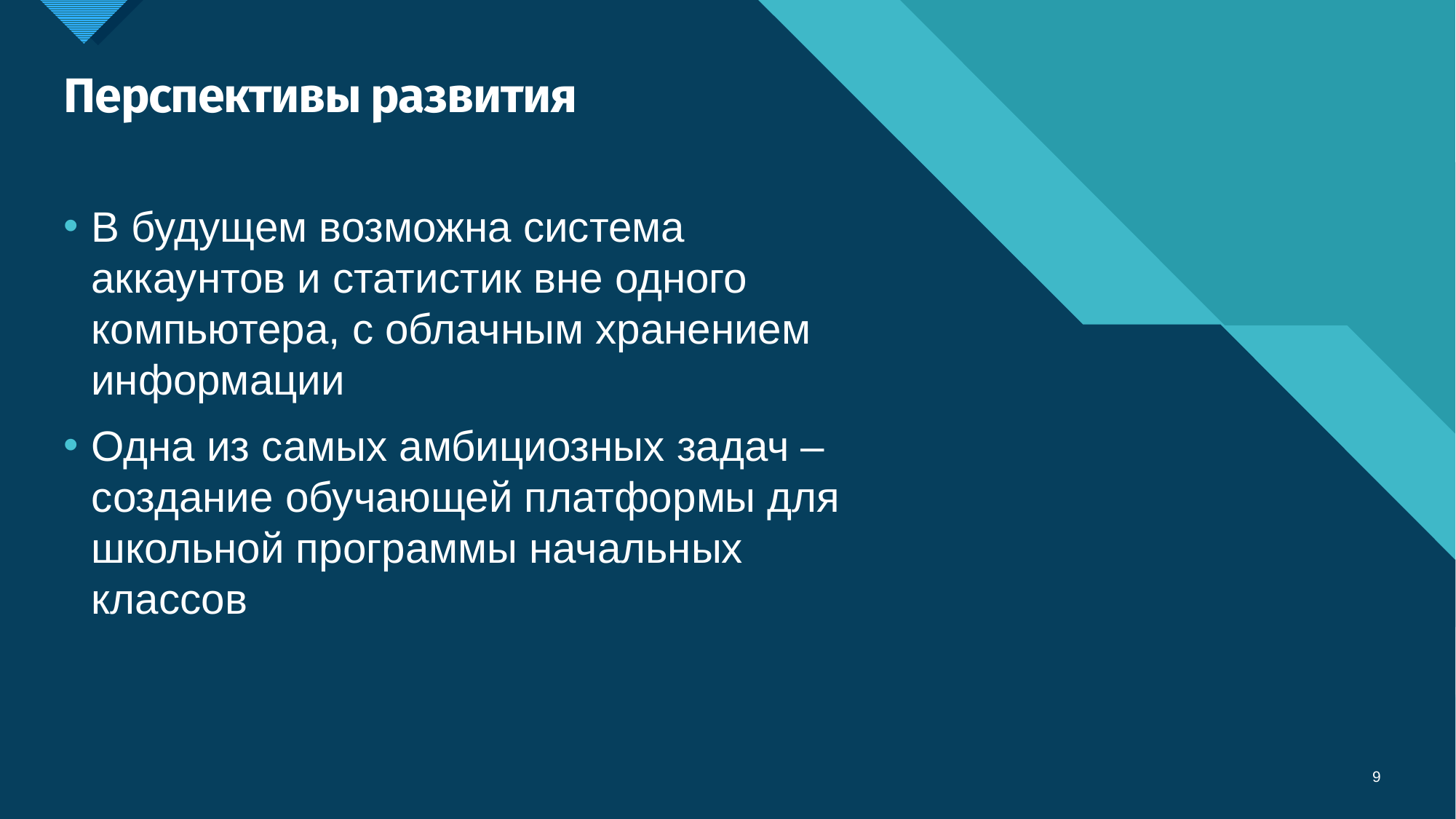

# Перспективы развития
В будущем возможна система аккаунтов и статистик вне одного компьютера, с облачным хранением информации
Одна из самых амбициозных задач – создание обучающей платформы для школьной программы начальных классов
9